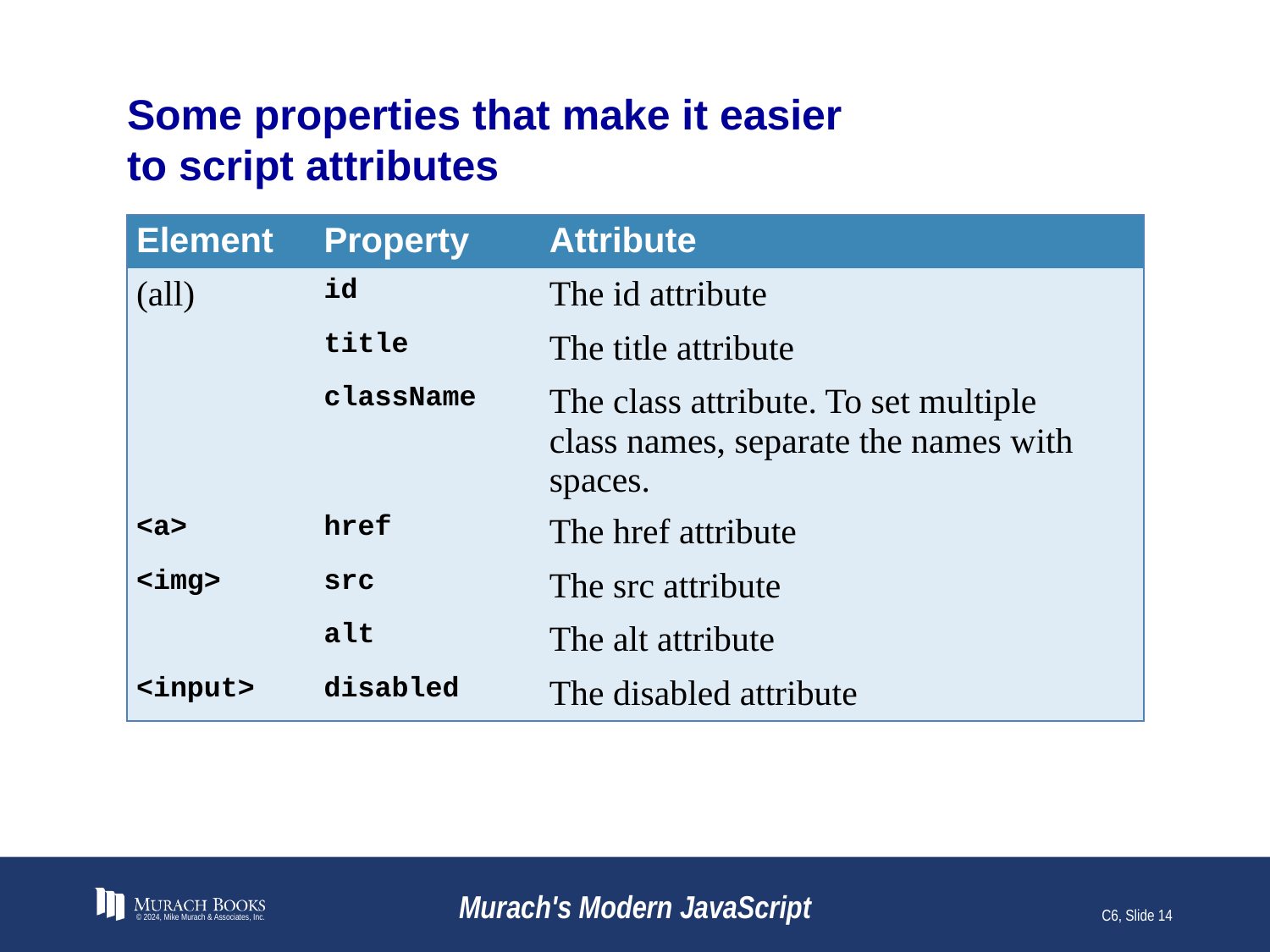

# Some properties that make it easier to script attributes
| Element | Property | Attribute |  |
| --- | --- | --- | --- |
| (all) | id | The id attribute |  |
|  | title | The title attribute |  |
|  | className | The class attribute. To set multiple class names, separate the names with spaces. |  |
| <a> | href | The href attribute |  |
| <img> | src | The src attribute |  |
|  | alt | The alt attribute |  |
| <input> | disabled | The disabled attribute |  |
© 2024, Mike Murach & Associates, Inc.
Murach's Modern JavaScript

C6, Slide 14